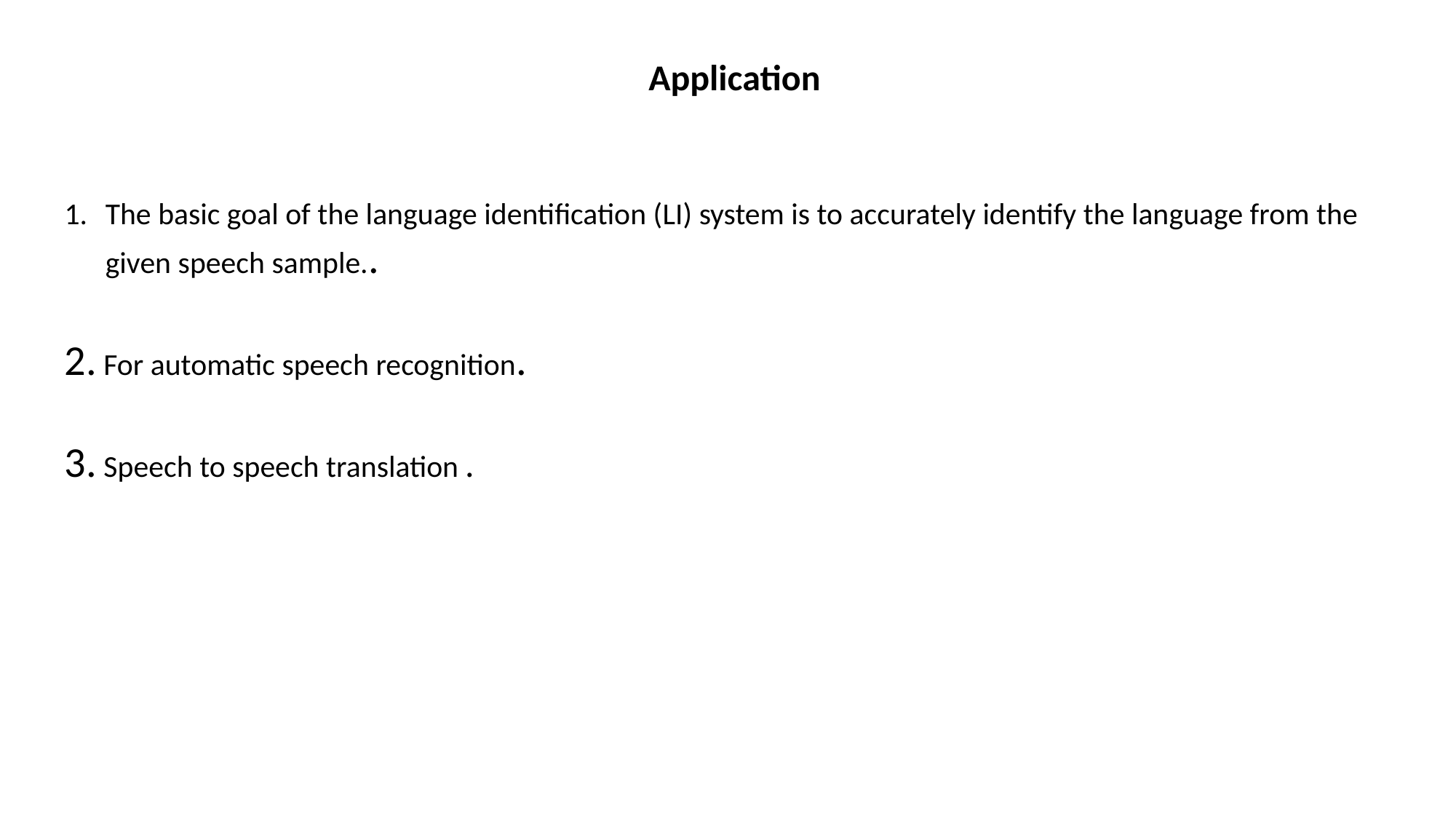

Application
The basic goal of the language identification (LI) system is to accurately identify the language from the given speech sample..

2. For automatic speech recognition.

3. Speech to speech translation .